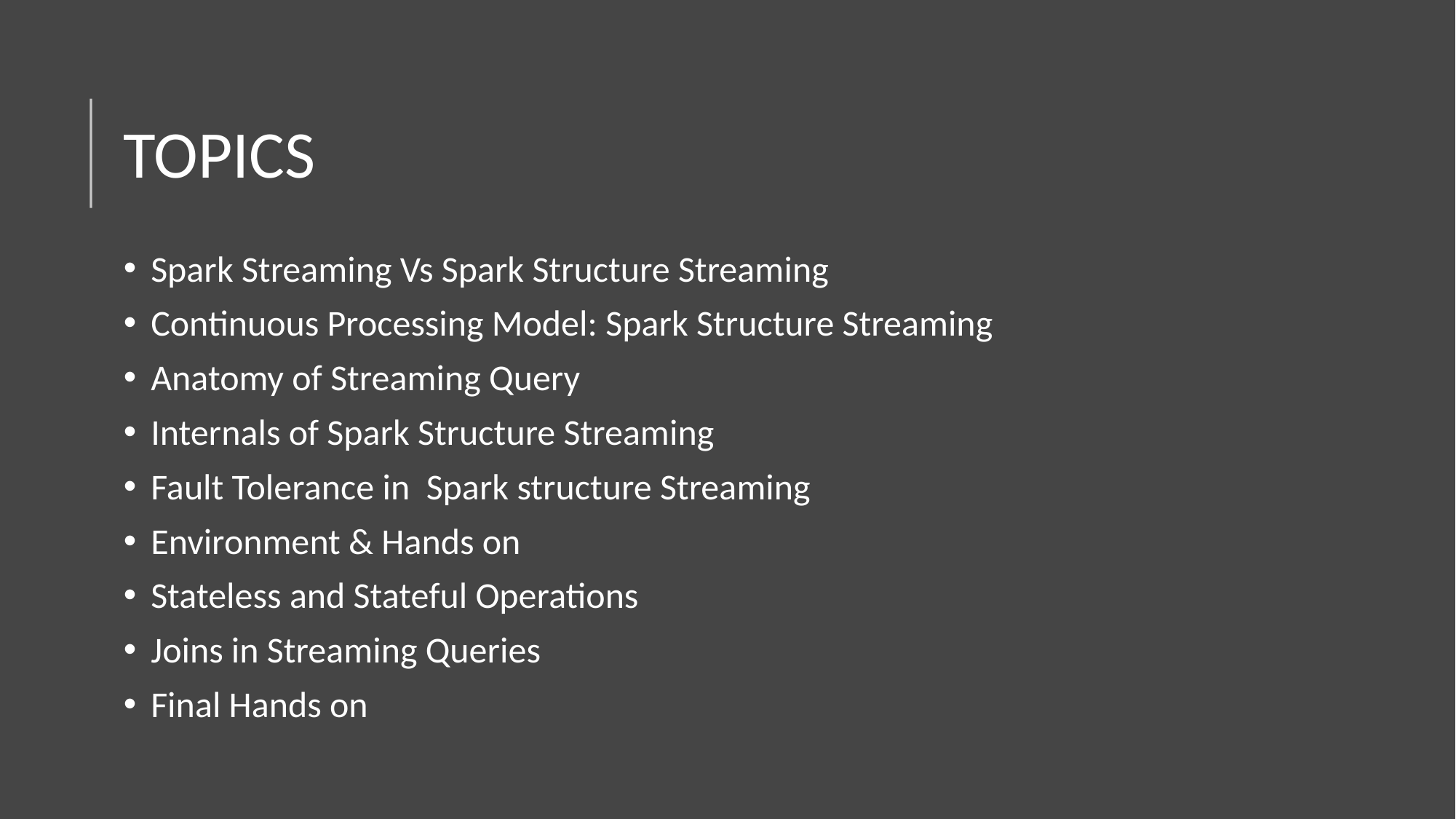

# TOPICS
Spark Streaming Vs Spark Structure Streaming
Continuous Processing Model: Spark Structure Streaming
Anatomy of Streaming Query
Internals of Spark Structure Streaming
Fault Tolerance in  Spark structure Streaming
Environment & Hands on
Stateless and Stateful Operations
Joins in Streaming Queries
Final Hands on